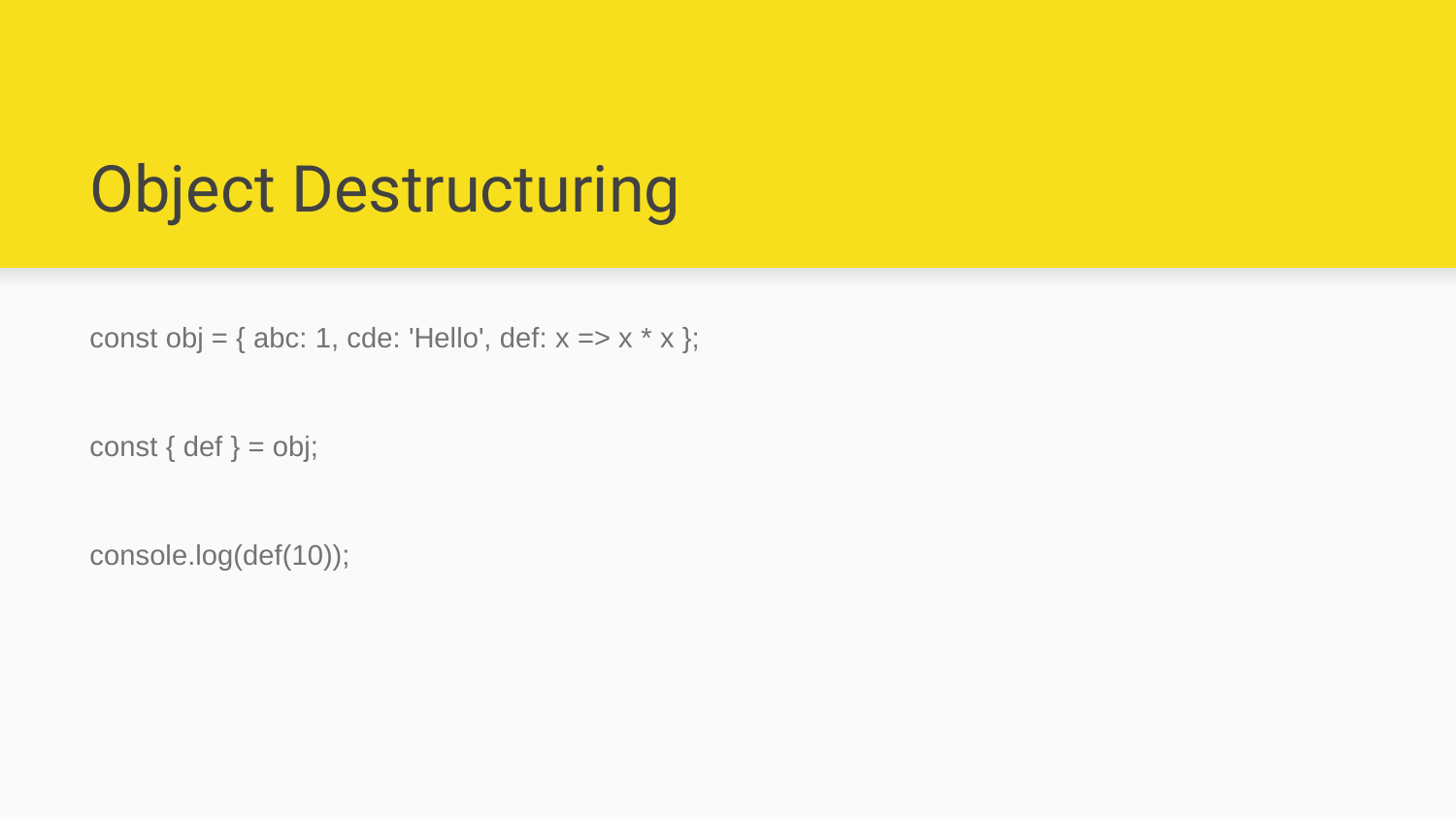

# Object Destructuring
const obj = { abc: 1, cde: 'Hello', def: x => x * x };

const { def } = obj;

console.log(def(10));